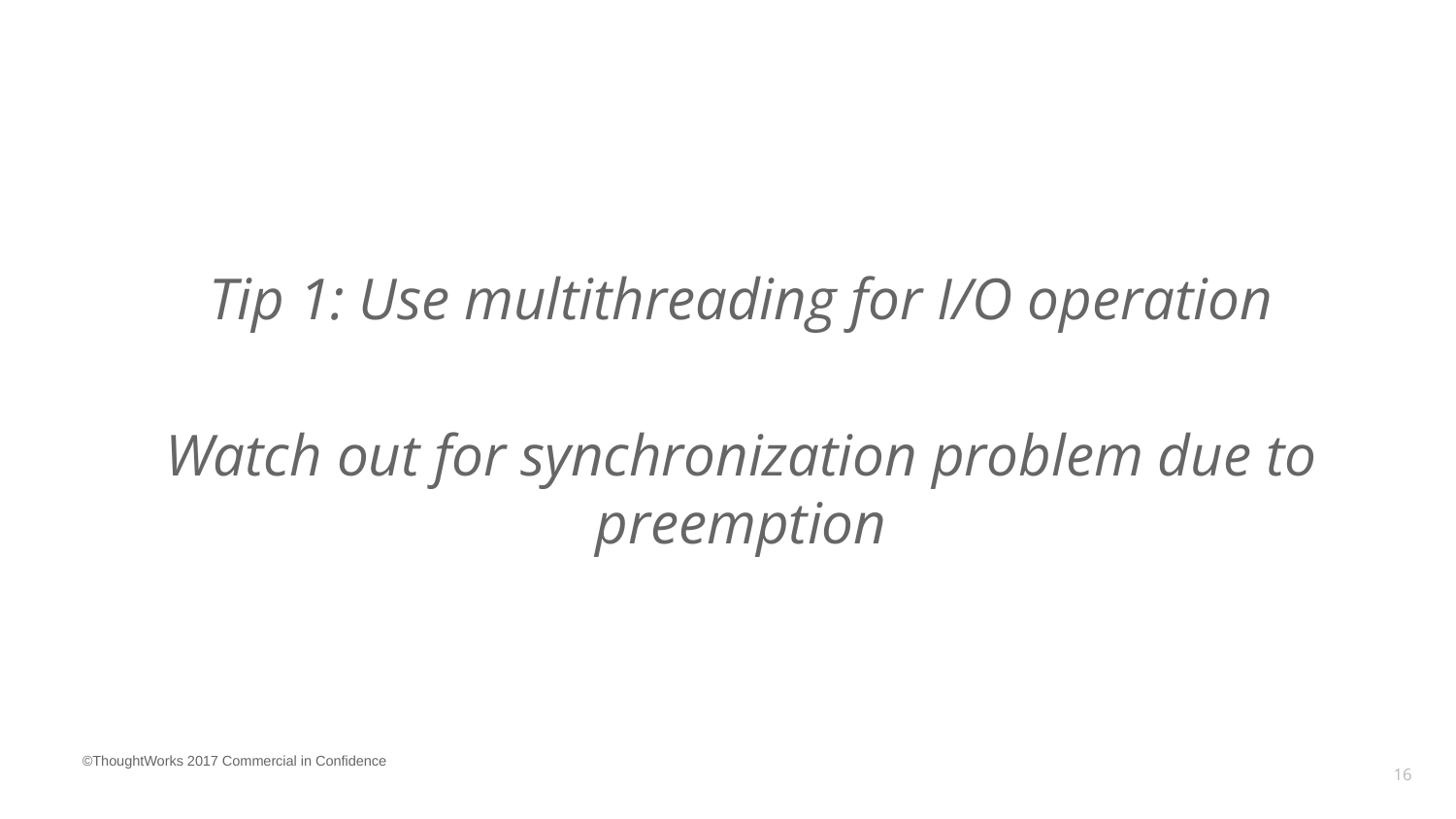

Tip 1: Use multithreading for I/O operation

Watch out for synchronization problem due to preemption
16